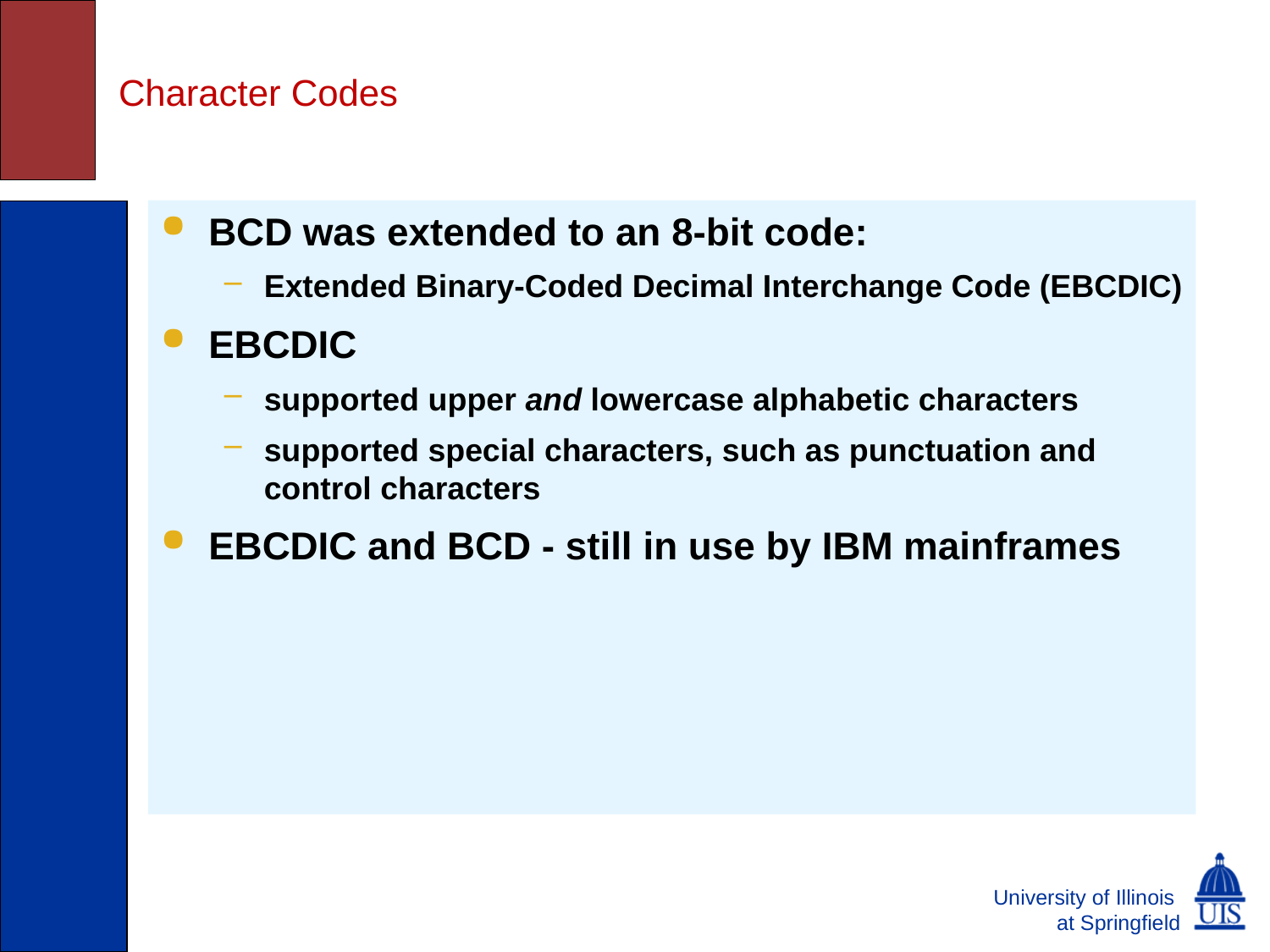

# Character Codes
BCD was extended to an 8-bit code:
Extended Binary-Coded Decimal Interchange Code (EBCDIC)
EBCDIC
supported upper and lowercase alphabetic characters
supported special characters, such as punctuation and control characters
EBCDIC and BCD - still in use by IBM mainframes